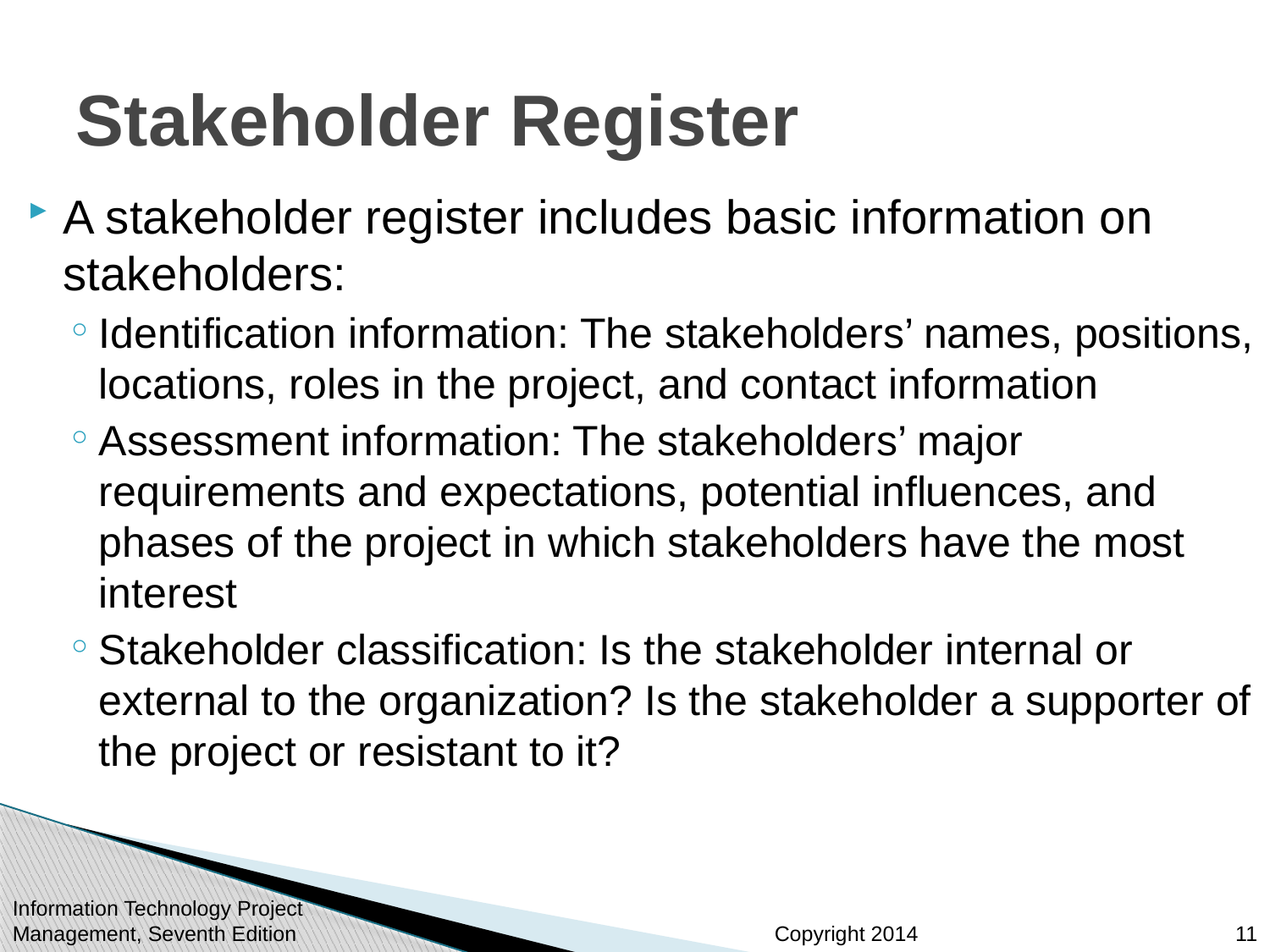

# Stakeholder Register
A stakeholder register includes basic information on stakeholders:
Identification information: The stakeholders’ names, positions, locations, roles in the project, and contact information
Assessment information: The stakeholders’ major requirements and expectations, potential influences, and phases of the project in which stakeholders have the most interest
Stakeholder classification: Is the stakeholder internal or external to the organization? Is the stakeholder a supporter of the project or resistant to it?
Information Technology Project Management, Seventh Edition
11